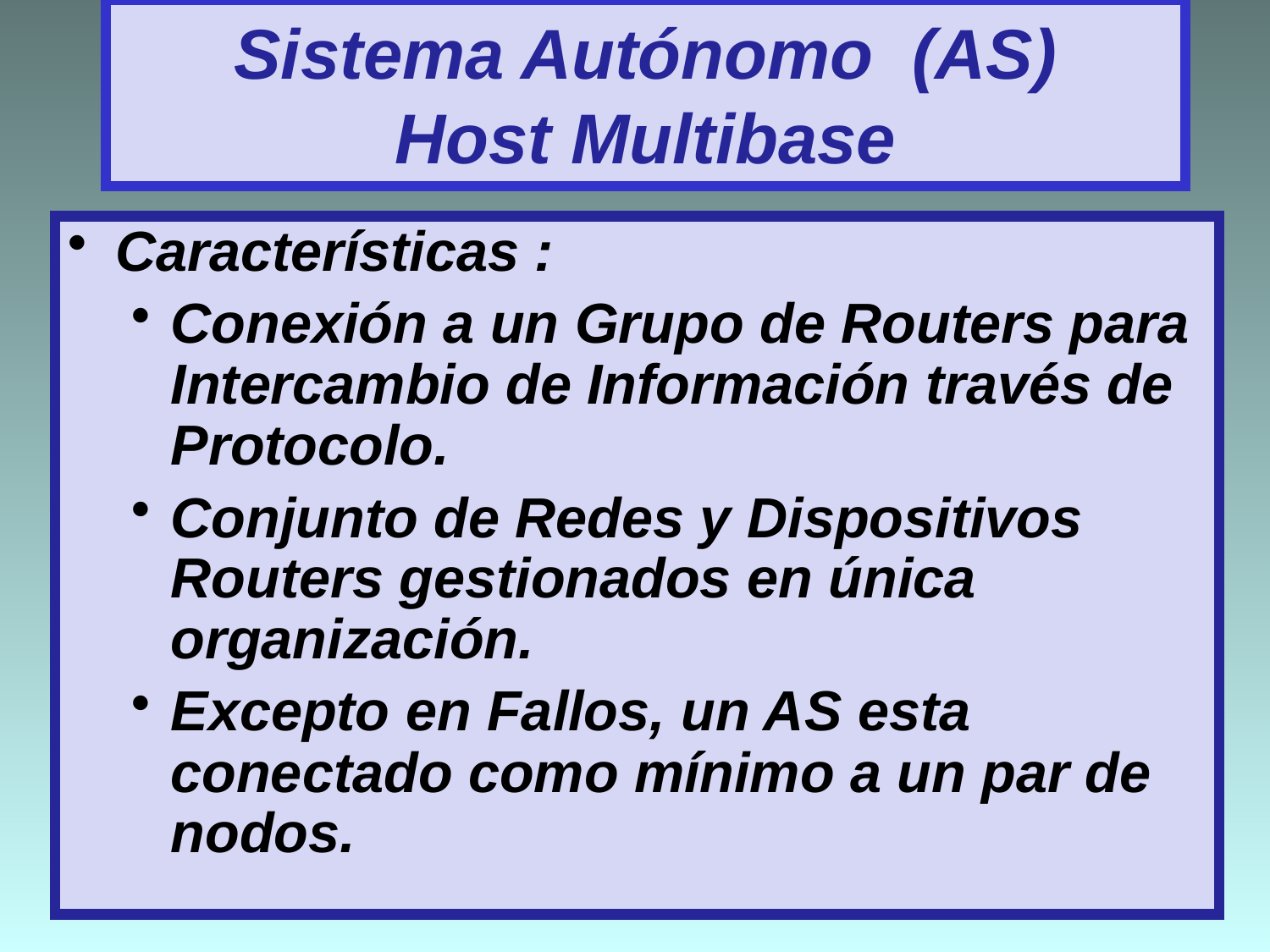

# Sistema Autónomo  (AS) Host Multibase
Características :
Conexión a un Grupo de Routers para Intercambio de Información través de Protocolo.
Conjunto de Redes y Dispositivos Routers gestionados en única organización.
Excepto en Fallos, un AS esta conectado como mínimo a un par de nodos.